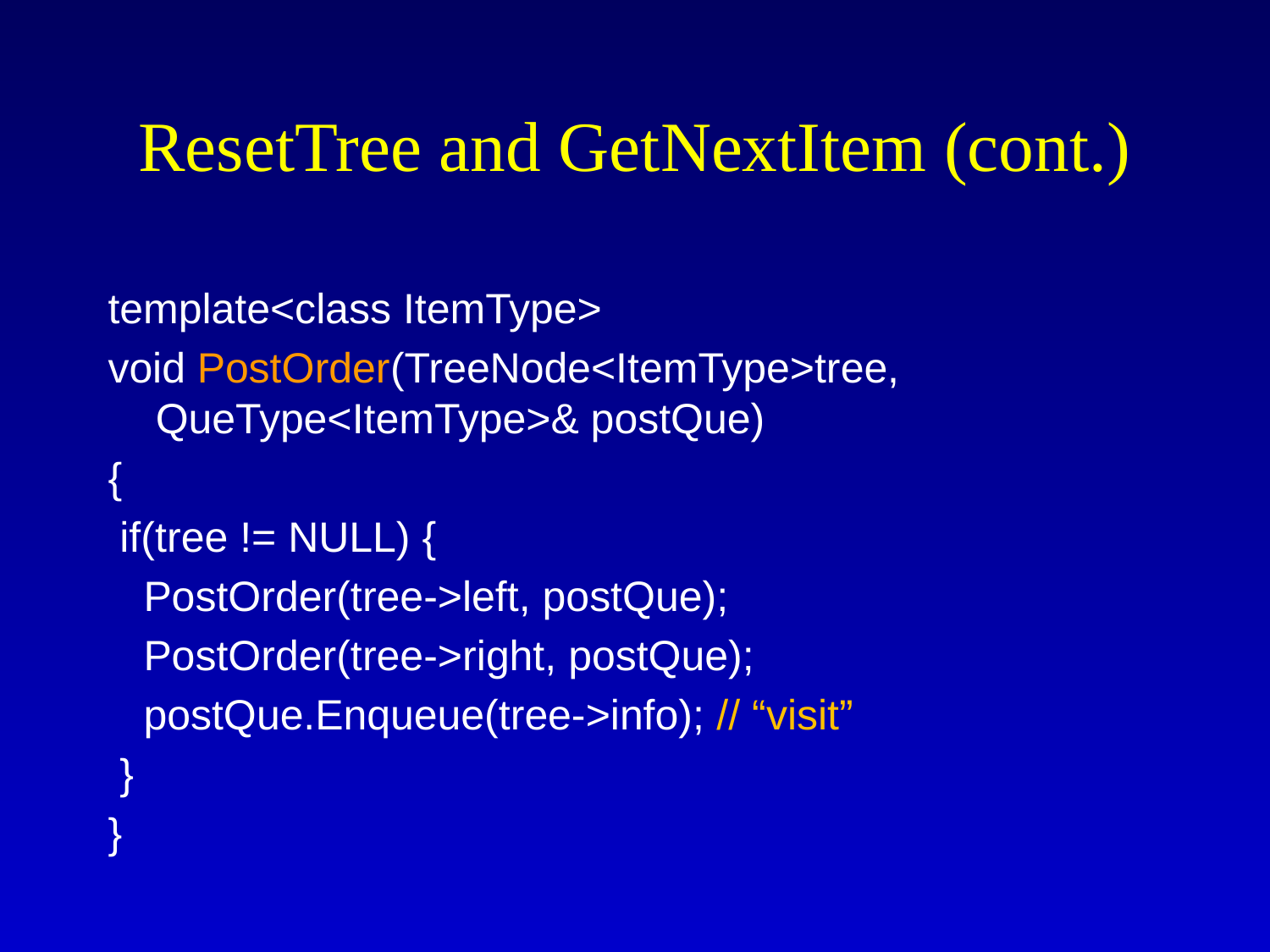

# ResetTree and GetNextItem (cont.)
template<class ItemType>
void PostOrder(TreeNode<ItemType>tree, QueType<ItemType>& postQue)
{
 if(tree != NULL) {
   PostOrder(tree->left, postQue);
   PostOrder(tree->right, postQue);
   postQue.Enqueue(tree->info); // “visit”
 }
}